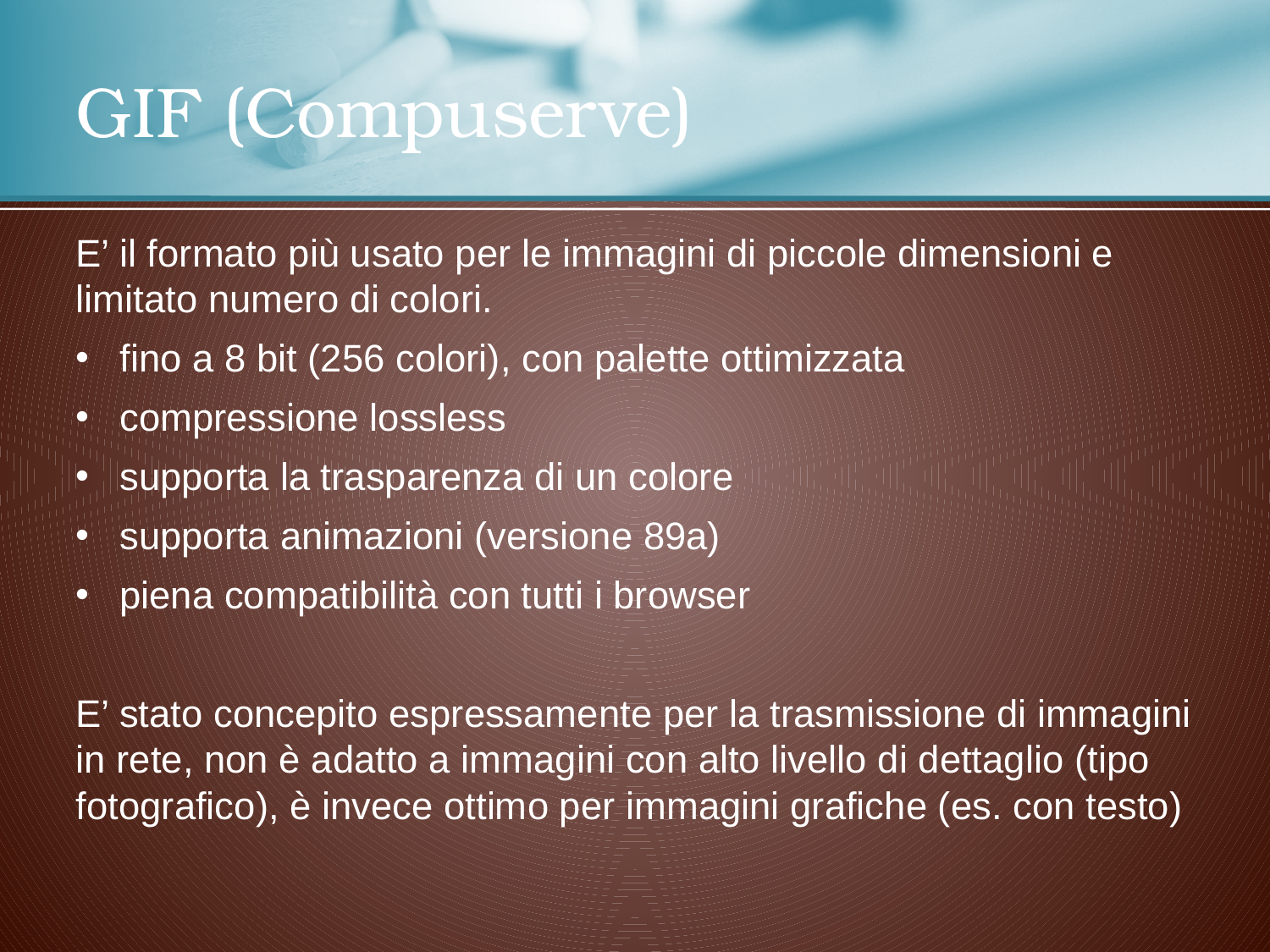

# GIF (Compuserve)
E’ il formato più usato per le immagini di piccole dimensioni e limitato numero di colori.
fino a 8 bit (256 colori), con palette ottimizzata
compressione lossless
supporta la trasparenza di un colore
supporta animazioni (versione 89a)
piena compatibilità con tutti i browser

E’ stato concepito espressamente per la trasmissione di immagini in rete, non è adatto a immagini con alto livello di dettaglio (tipo fotografico), è invece ottimo per immagini grafiche (es. con testo)